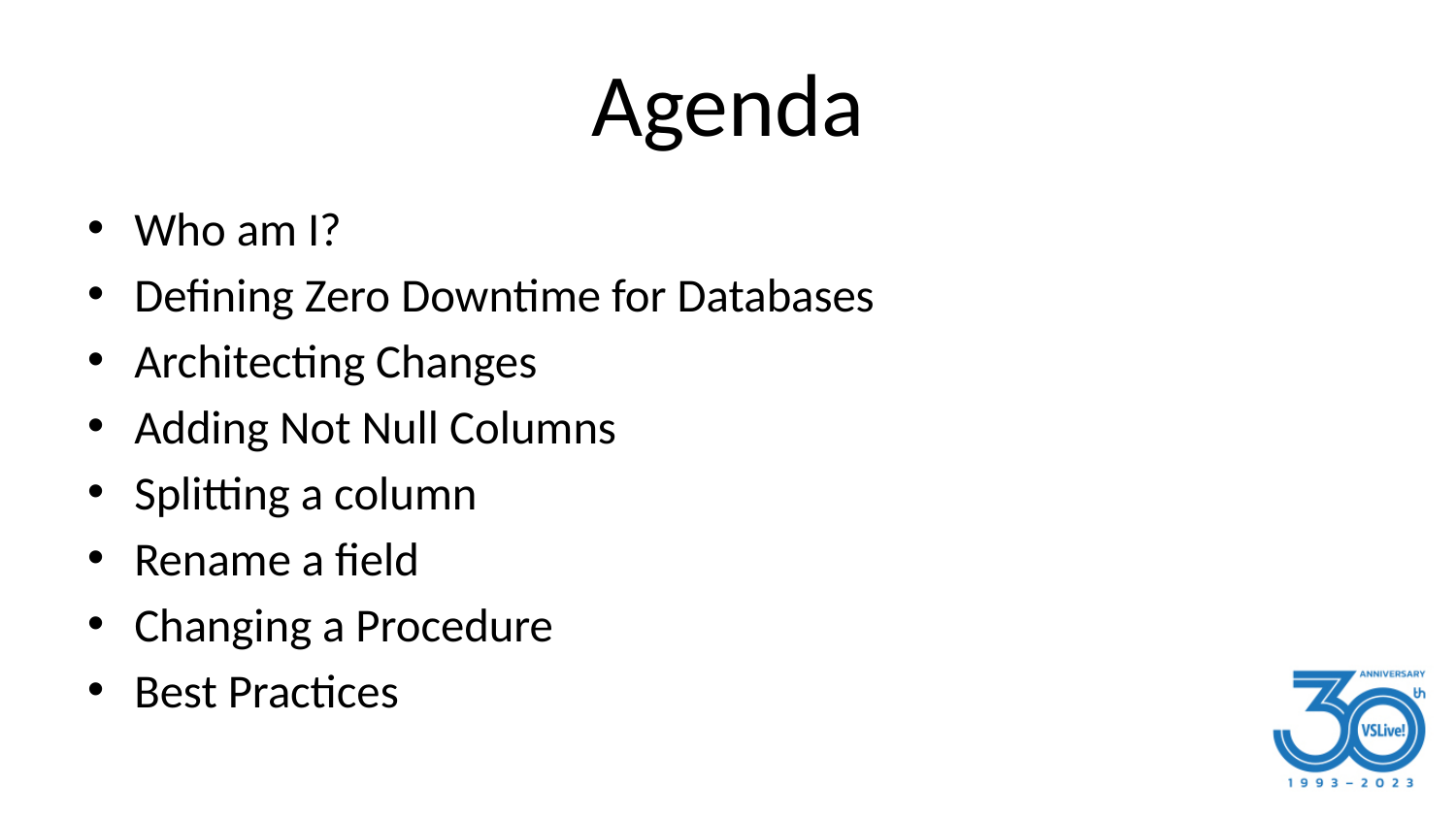

# Agenda
Who am I?
Defining Zero Downtime for Databases
Architecting Changes
Adding Not Null Columns
Splitting a column
Rename a field
Changing a Procedure
Best Practices